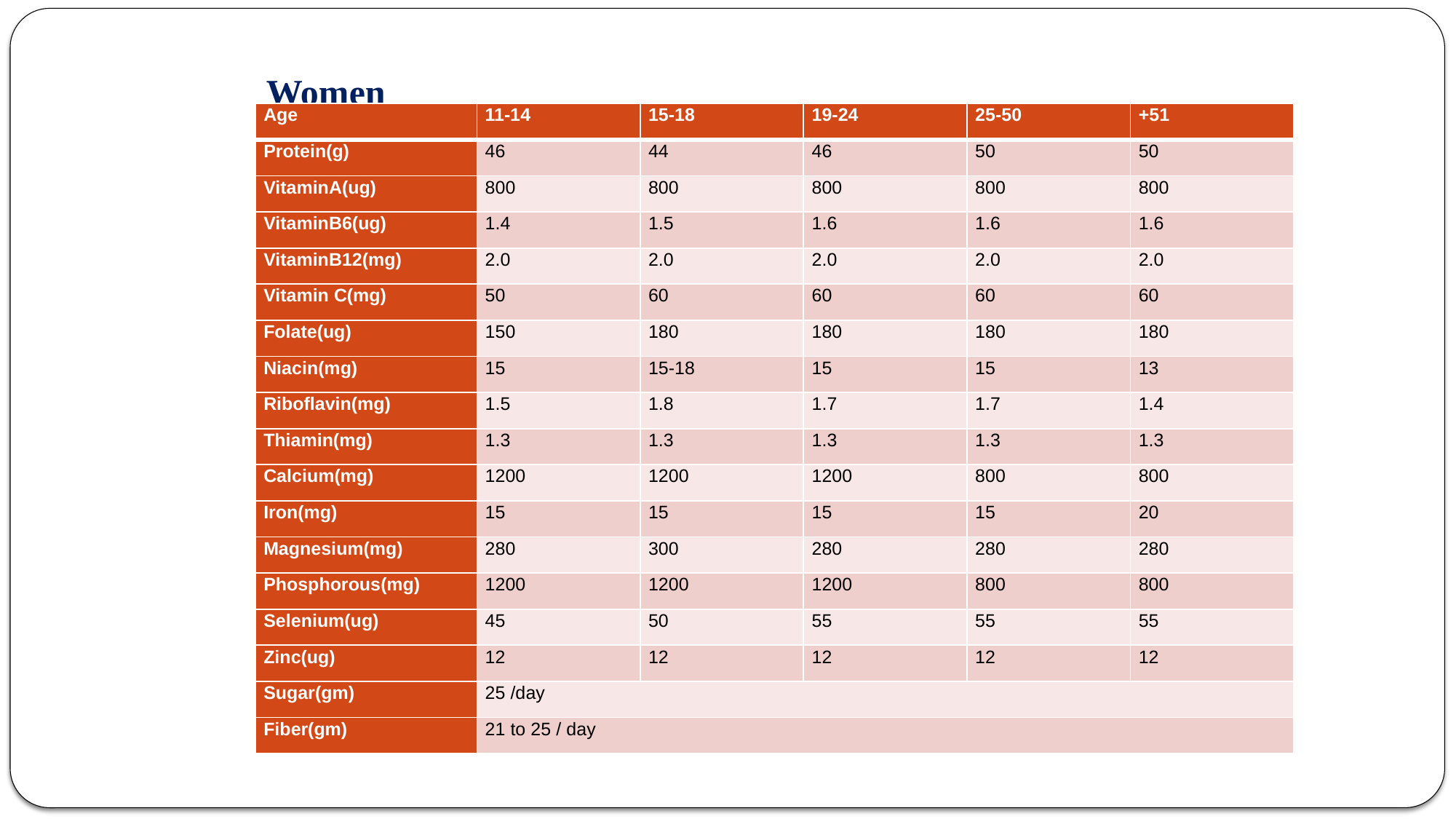

# Women
| Age | 11-14 | 15-18 | 19-24 | 25-50 | +51 |
| --- | --- | --- | --- | --- | --- |
| Protein(g) | 46 | 44 | 46 | 50 | 50 |
| VitaminA(ug) | 800 | 800 | 800 | 800 | 800 |
| VitaminB6(ug) | 1.4 | 1.5 | 1.6 | 1.6 | 1.6 |
| VitaminB12(mg) | 2.0 | 2.0 | 2.0 | 2.0 | 2.0 |
| Vitamin C(mg) | 50 | 60 | 60 | 60 | 60 |
| Folate(ug) | 150 | 180 | 180 | 180 | 180 |
| Niacin(mg) | 15 | 15-18 | 15 | 15 | 13 |
| Riboflavin(mg) | 1.5 | 1.8 | 1.7 | 1.7 | 1.4 |
| Thiamin(mg) | 1.3 | 1.3 | 1.3 | 1.3 | 1.3 |
| Calcium(mg) | 1200 | 1200 | 1200 | 800 | 800 |
| Iron(mg) | 15 | 15 | 15 | 15 | 20 |
| Magnesium(mg) | 280 | 300 | 280 | 280 | 280 |
| Phosphorous(mg) | 1200 | 1200 | 1200 | 800 | 800 |
| Selenium(ug) | 45 | 50 | 55 | 55 | 55 |
| Zinc(ug) | 12 | 12 | 12 | 12 | 12 |
| Sugar(gm) | 25 /day |  |  |  |  |
| Fiber(gm) | 21 to 25 / day |  |  |  |  |